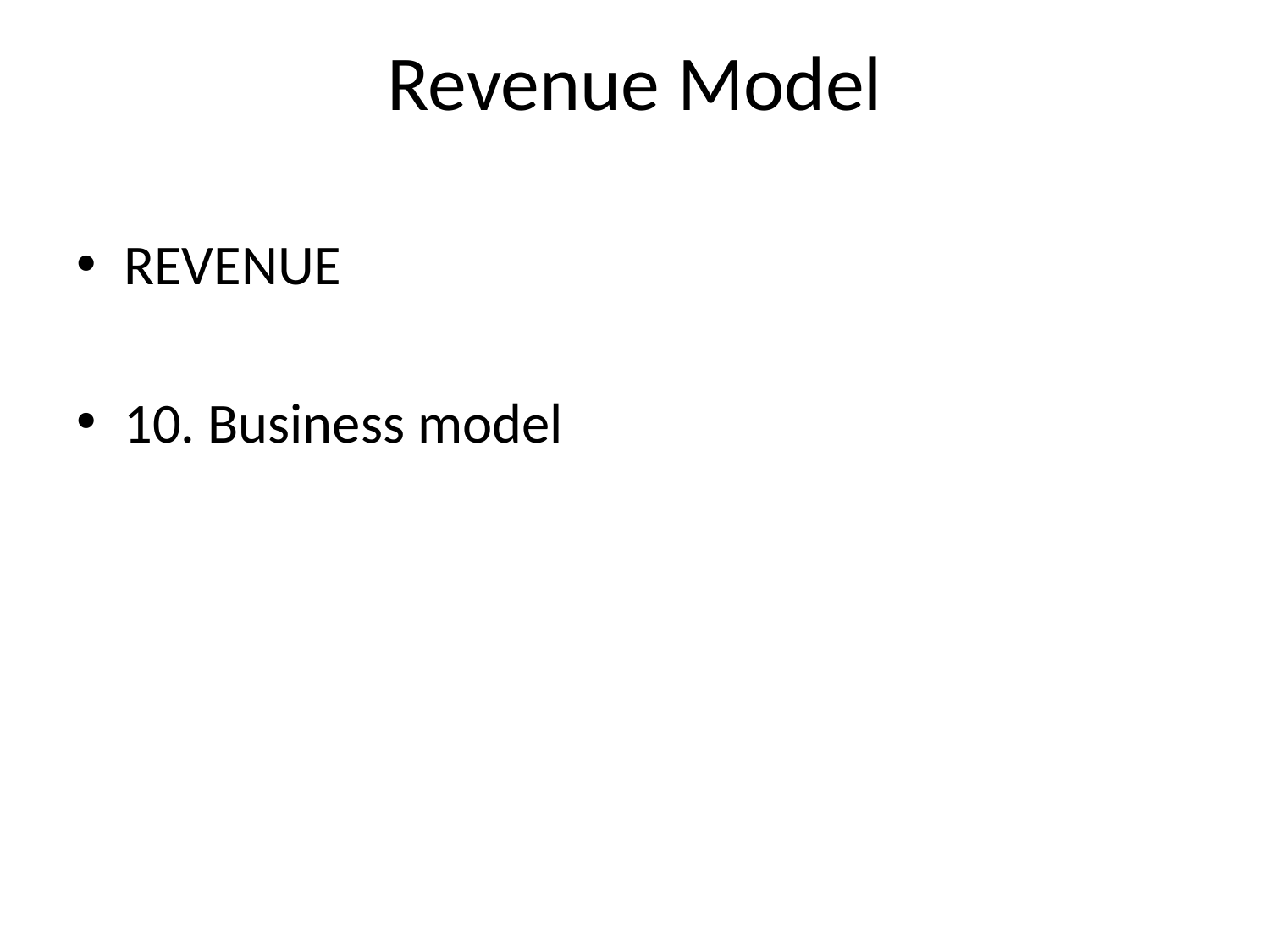

# Revenue Model
REVENUE

10. Business model